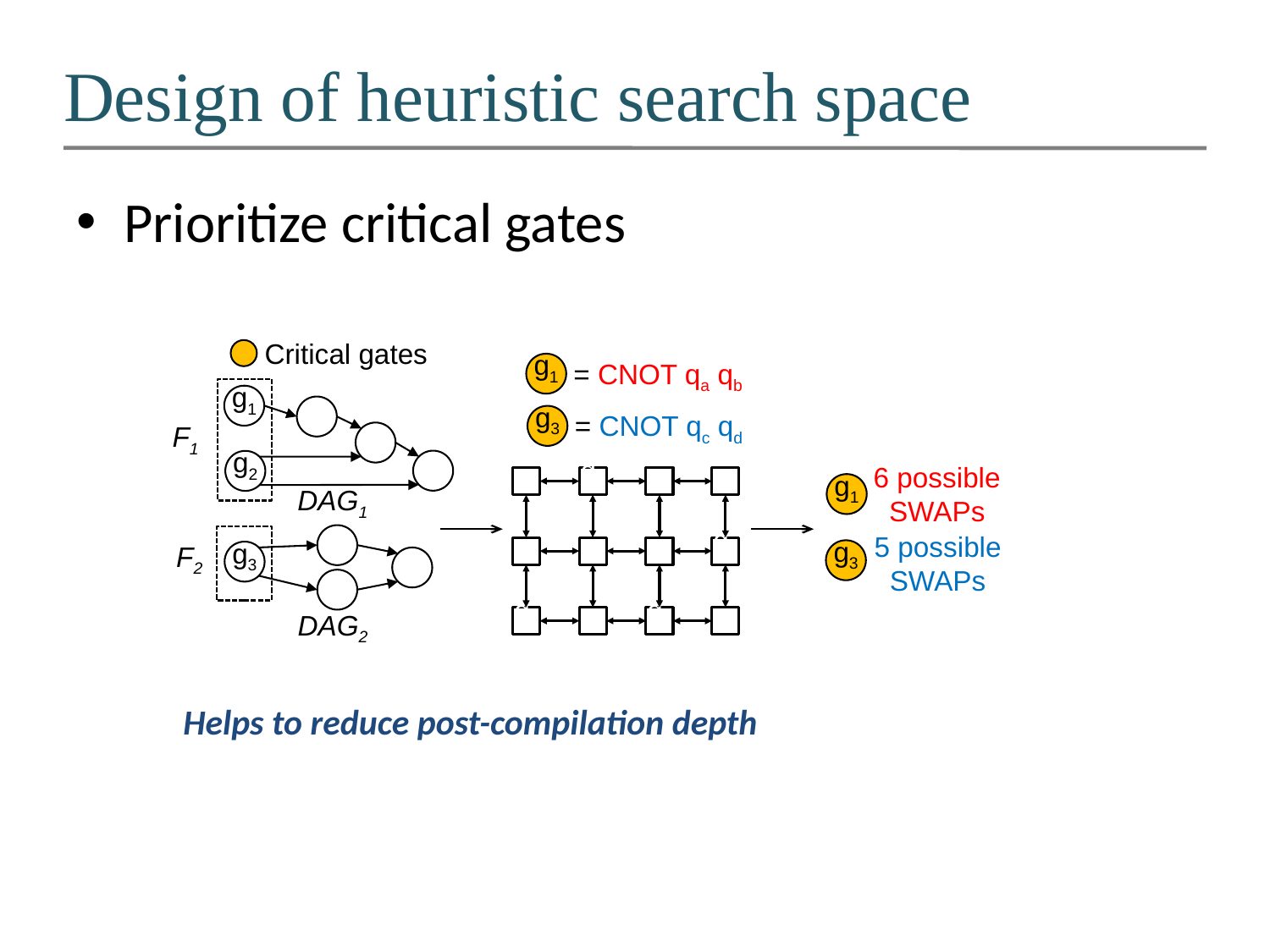

# Design of heuristic search space
Prioritize critical gates
Critical gates

= CNOT qa qb
g1

F1

F2
g1

g2
DAG1

DAG2
= CNOT qc qd
g3
6 possible
SWAPs

qa

g1
5 possible
SWAPs

qb
g3
g3
qc

qd

Helps to reduce post-compilation depth
17